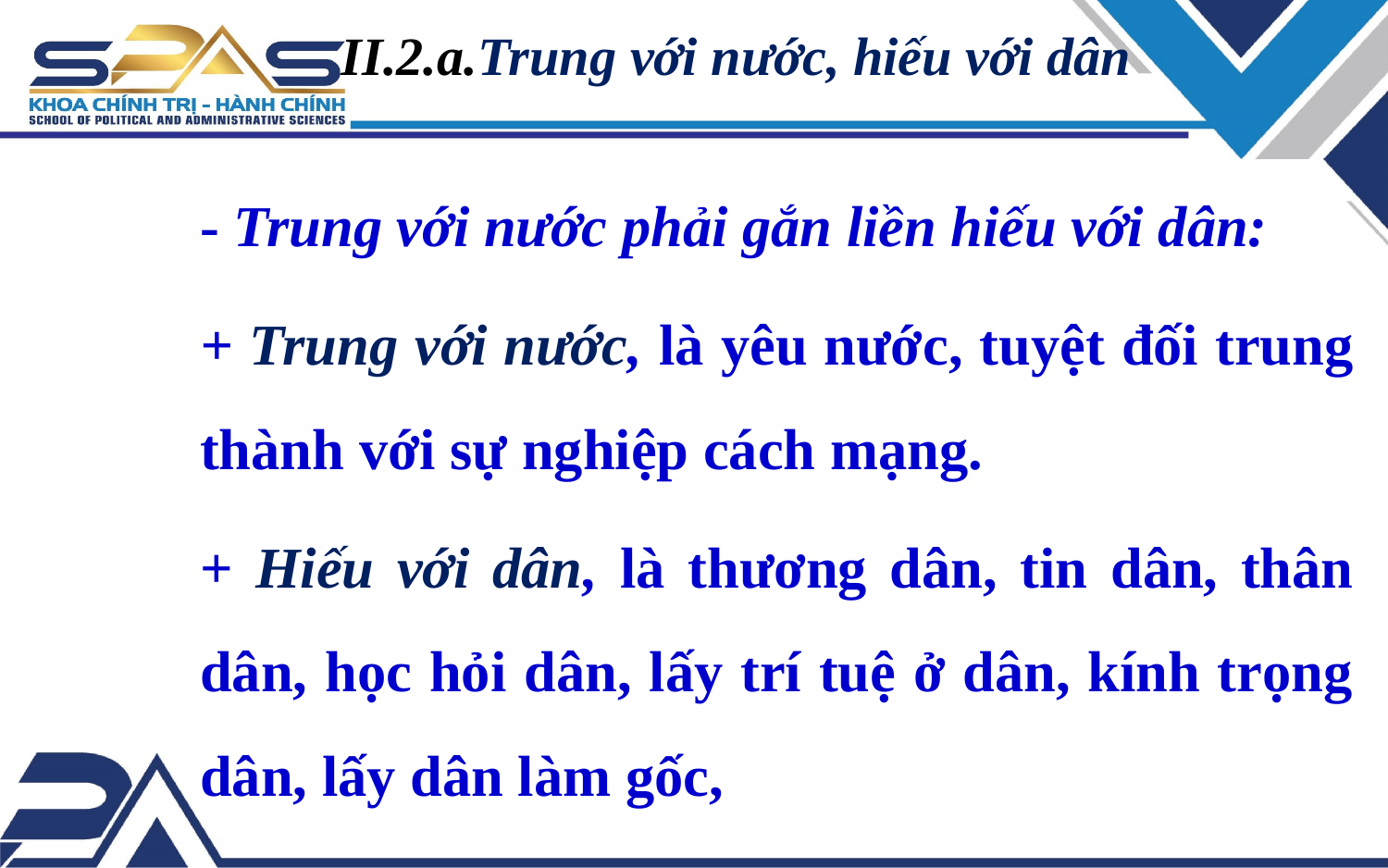

II.2.a.Trung với nước, hiếu với dân

- Trung với nước phải gắn liền hiếu với dân:
+ Trung với nước, là yêu nước, tuyệt đối trung thành với sự nghiệp cách mạng.
+ Hiếu với dân, là thương dân, tin dân, thân dân, học hỏi dân, lấy trí tuệ ở dân, kính trọng dân, lấy dân làm gốc,